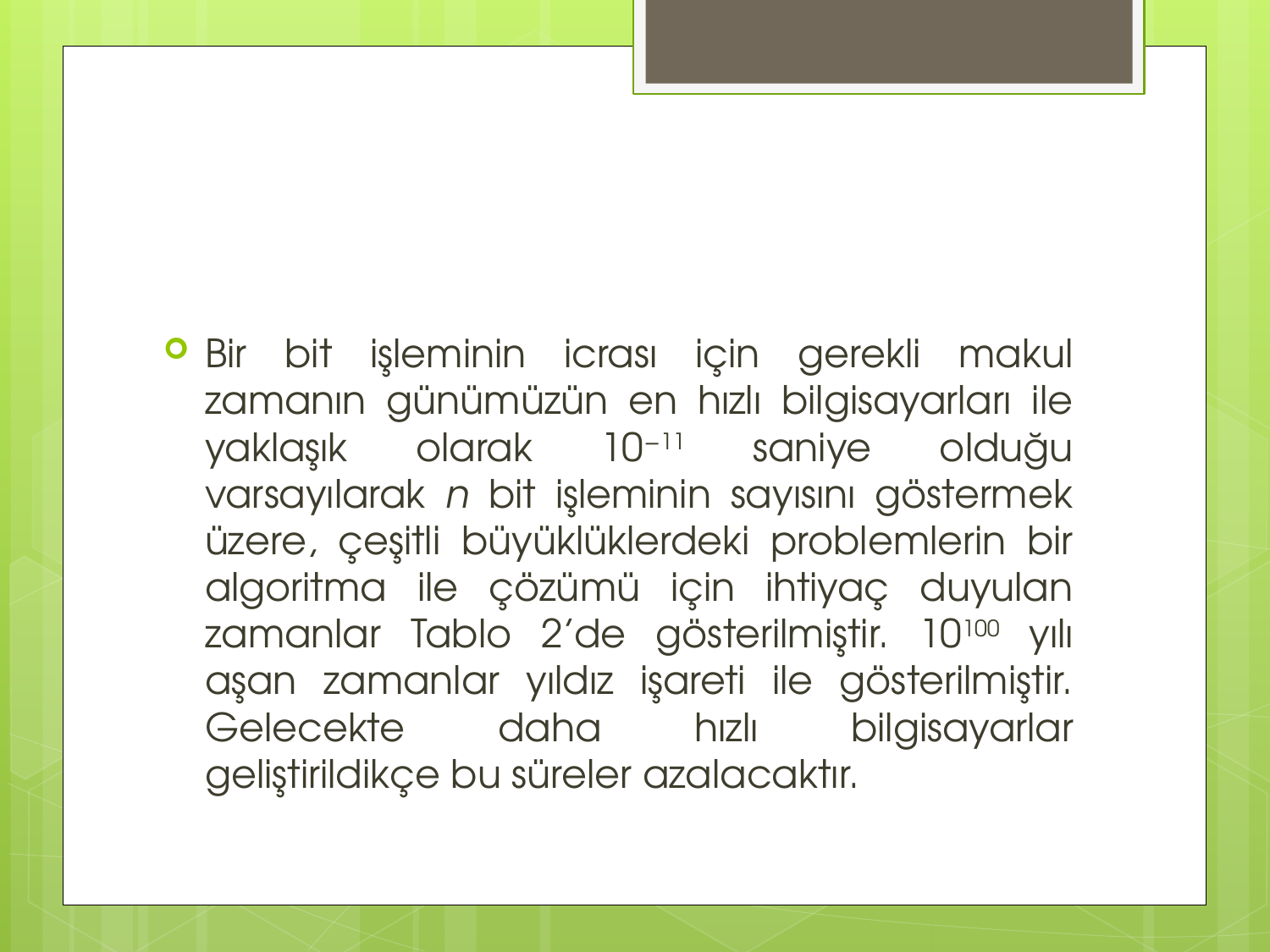

#
Bir bit işleminin icrası için gerekli makul zamanın günümüzün en hızlı bilgisayarları ile yaklaşık olarak 10−11 saniye olduğu varsayılarak n bit işleminin sayısını göstermek üzere, çeşitli büyüklüklerdeki problemlerin bir algoritma ile çözümü için ihtiyaç duyulan zamanlar Tablo 2’de gösterilmiştir. 10100 yılı aşan zamanlar yıldız işareti ile gösterilmiştir. Gelecekte daha hızlı bilgisayarlar geliştirildikçe bu süreler azalacaktır.